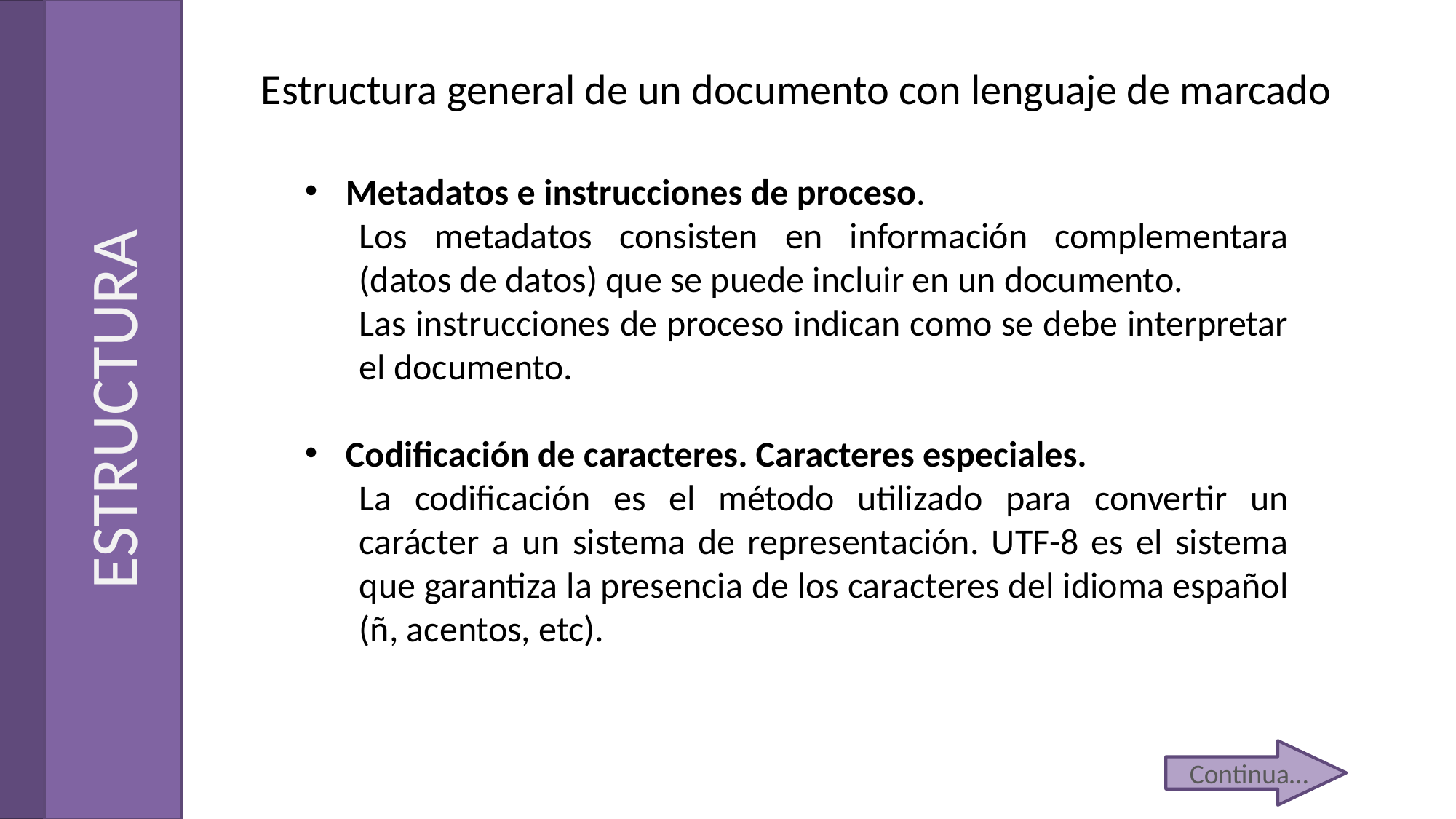

Estructura general de un documento con lenguaje de marcado
Metadatos e instrucciones de proceso.
Los metadatos consisten en información complementara (datos de datos) que se puede incluir en un documento.
Las instrucciones de proceso indican como se debe interpretar el documento.

Codificación de caracteres. Caracteres especiales.
La codificación es el método utilizado para convertir un carácter a un sistema de representación. UTF-8 es el sistema que garantiza la presencia de los caracteres del idioma español (ñ, acentos, etc).
# ESTRUCTURA

Continua…